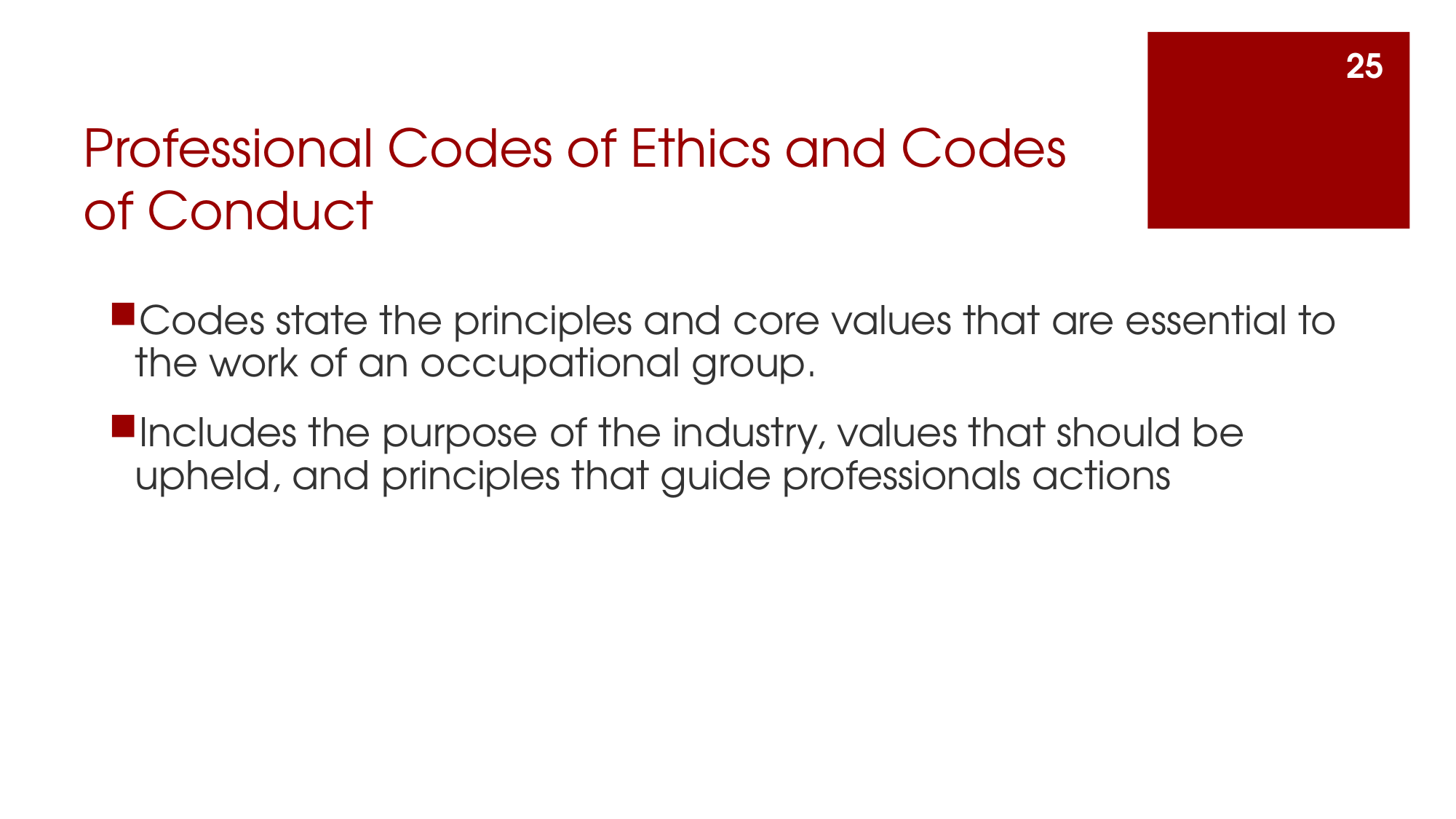

25
# Professional Codes of Ethics and Codes of Conduct
Codes state the principles and core values that are essential to the work of an occupational group.
Includes the purpose of the industry, values that should be upheld, and principles that guide professionals actions